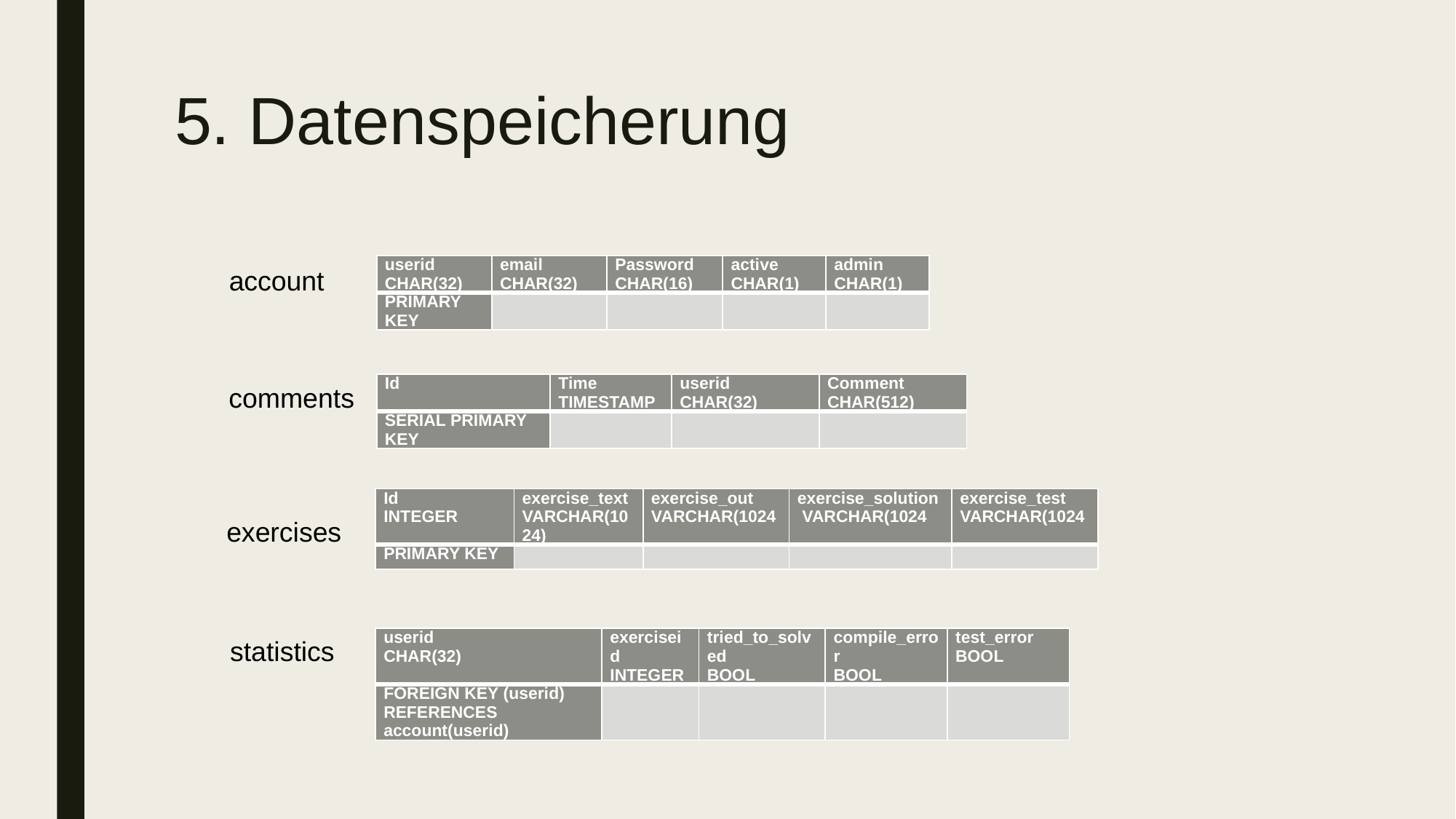

# 5. Datenspeicherung
| userid CHAR(32) | email CHAR(32) | Password CHAR(16) | active CHAR(1) | admin CHAR(1) |
| --- | --- | --- | --- | --- |
| PRIMARY KEY |  |  |  |  |
account
| Id | Time TIMESTAMP | userid CHAR(32) | Comment CHAR(512) |
| --- | --- | --- | --- |
| SERIAL PRIMARY KEY |  |  |  |
comments
| Id INTEGER | exercise\_text VARCHAR(1024) | exercise\_out VARCHAR(1024 | exercise\_solution VARCHAR(1024 | exercise\_test VARCHAR(1024 |
| --- | --- | --- | --- | --- |
| PRIMARY KEY |  |  |  |  |
exercises
| userid CHAR(32) | exerciseid INTEGER | tried\_to\_solved BOOL | compile\_error BOOL | test\_error BOOL |
| --- | --- | --- | --- | --- |
| FOREIGN KEY (userid) REFERENCES account(userid) |  |  |  |  |
statistics